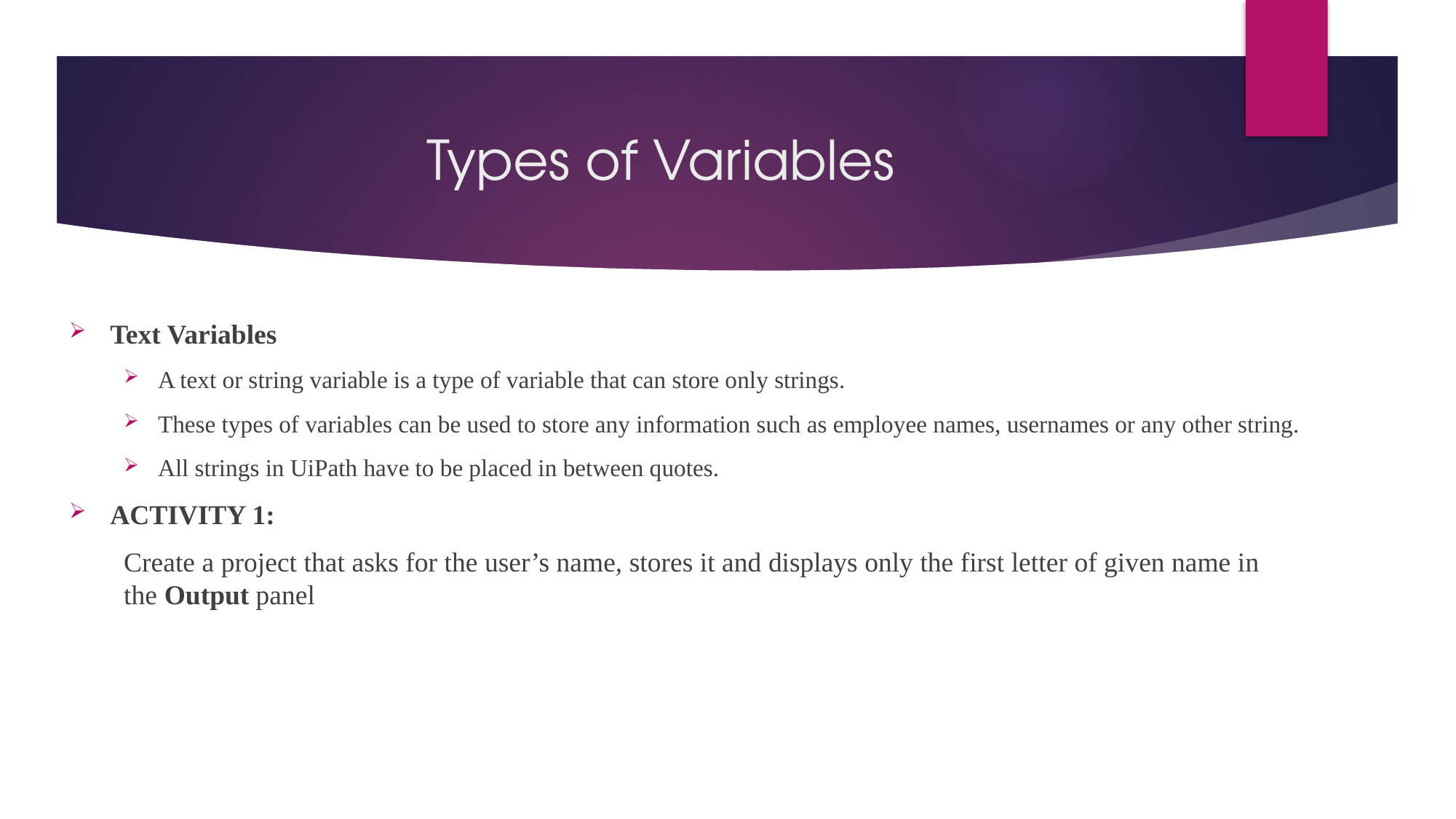

# Types of Variables
Text Variables
A text or string variable is a type of variable that can store only strings.
These types of variables can be used to store any information such as employee names, usernames or any other string.
All strings in UiPath have to be placed in between quotes.
ACTIVITY 1:
Create a project that asks for the user’s name, stores it and displays only the first letter of given name in the Output panel